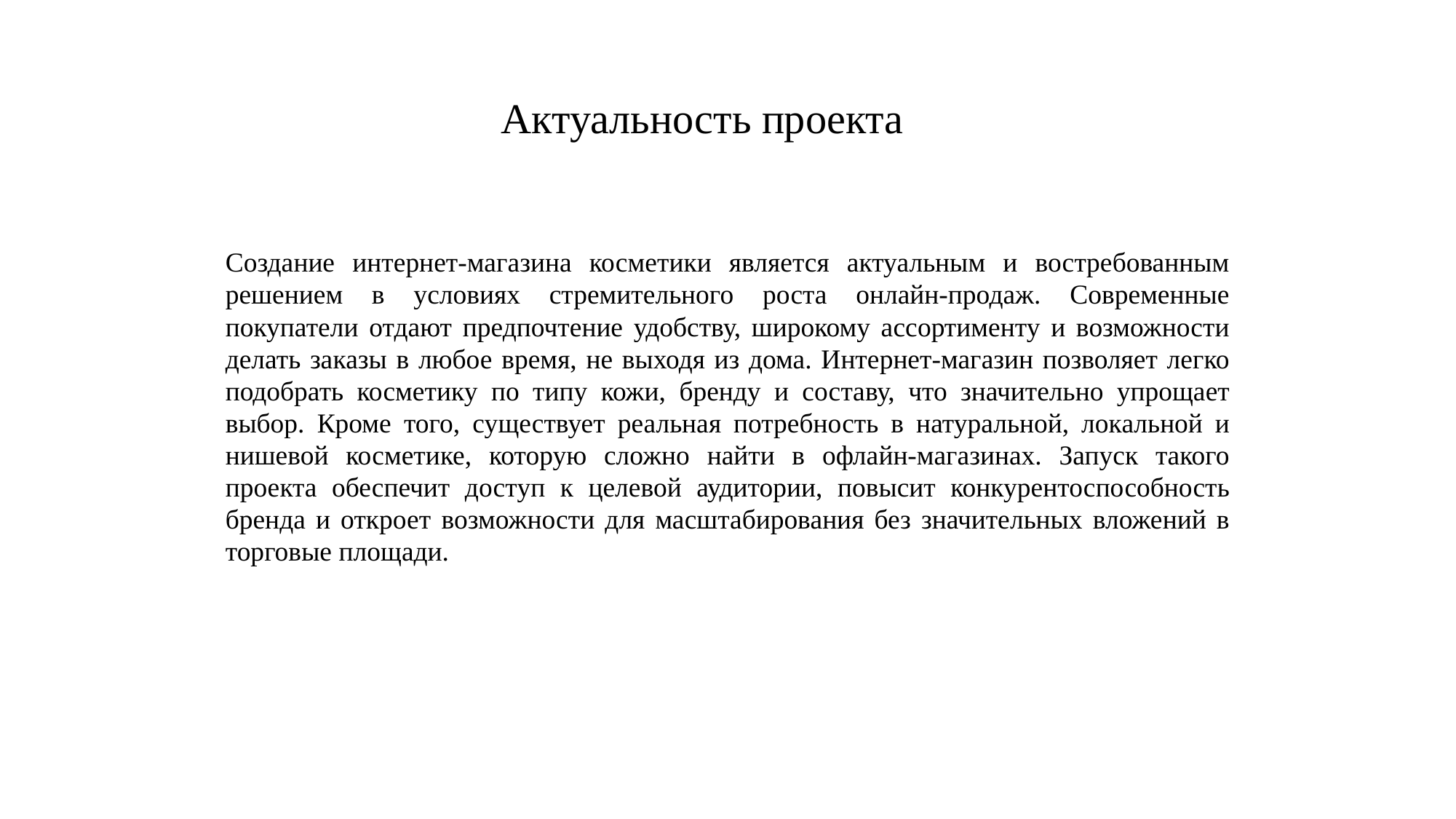

# Актуальность проекта
Создание интернет-магазина косметики является актуальным и востребованным решением в условиях стремительного роста онлайн-продаж. Современные покупатели отдают предпочтение удобству, широкому ассортименту и возможности делать заказы в любое время, не выходя из дома. Интернет-магазин позволяет легко подобрать косметику по типу кожи, бренду и составу, что значительно упрощает выбор. Кроме того, существует реальная потребность в натуральной, локальной и нишевой косметике, которую сложно найти в офлайн-магазинах. Запуск такого проекта обеспечит доступ к целевой аудитории, повысит конкурентоспособность бренда и откроет возможности для масштабирования без значительных вложений в торговые площади.